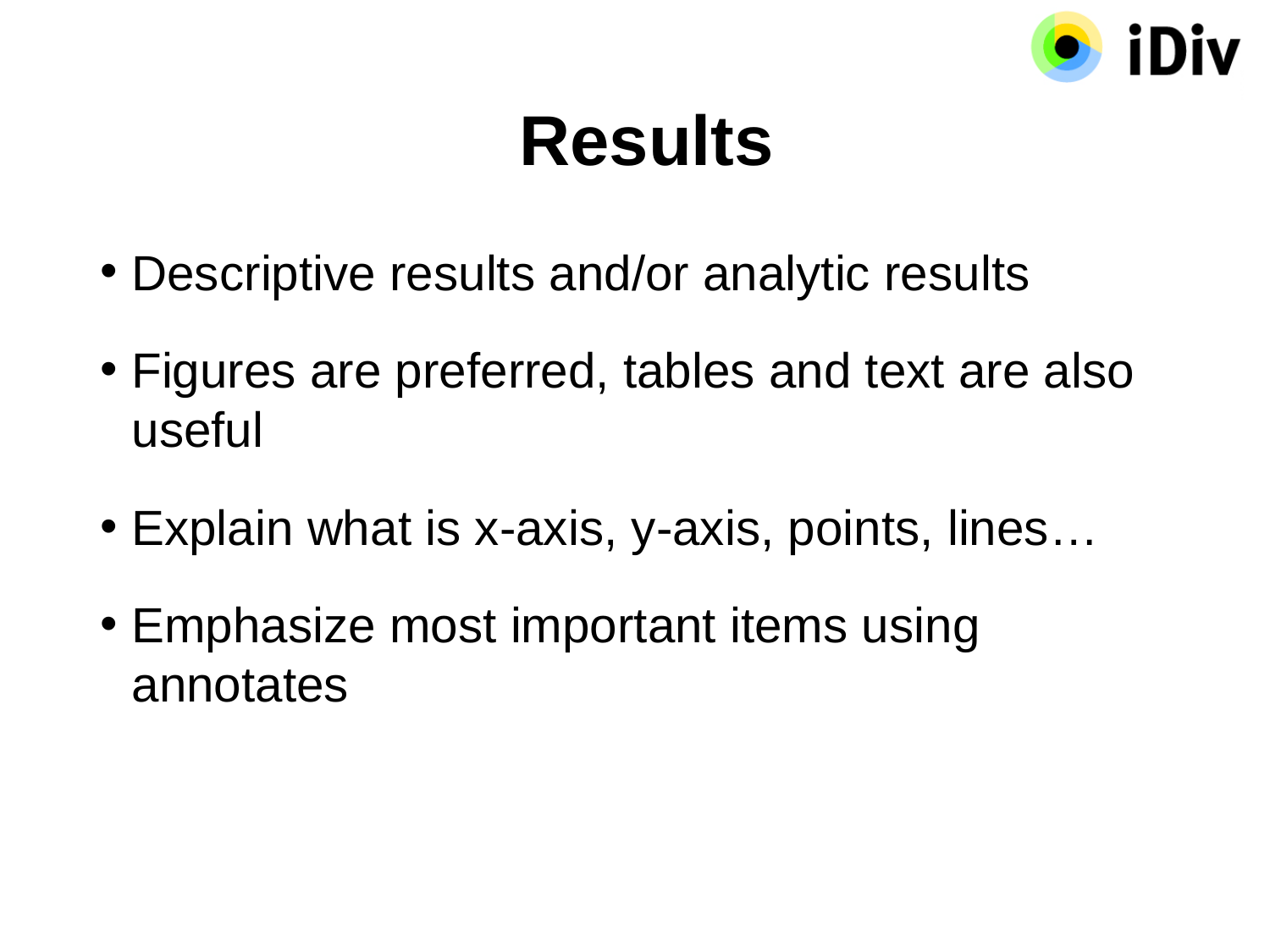

# Results
Descriptive results and/or analytic results
Figures are preferred, tables and text are also useful
Explain what is x-axis, y-axis, points, lines…
Emphasize most important items using annotates